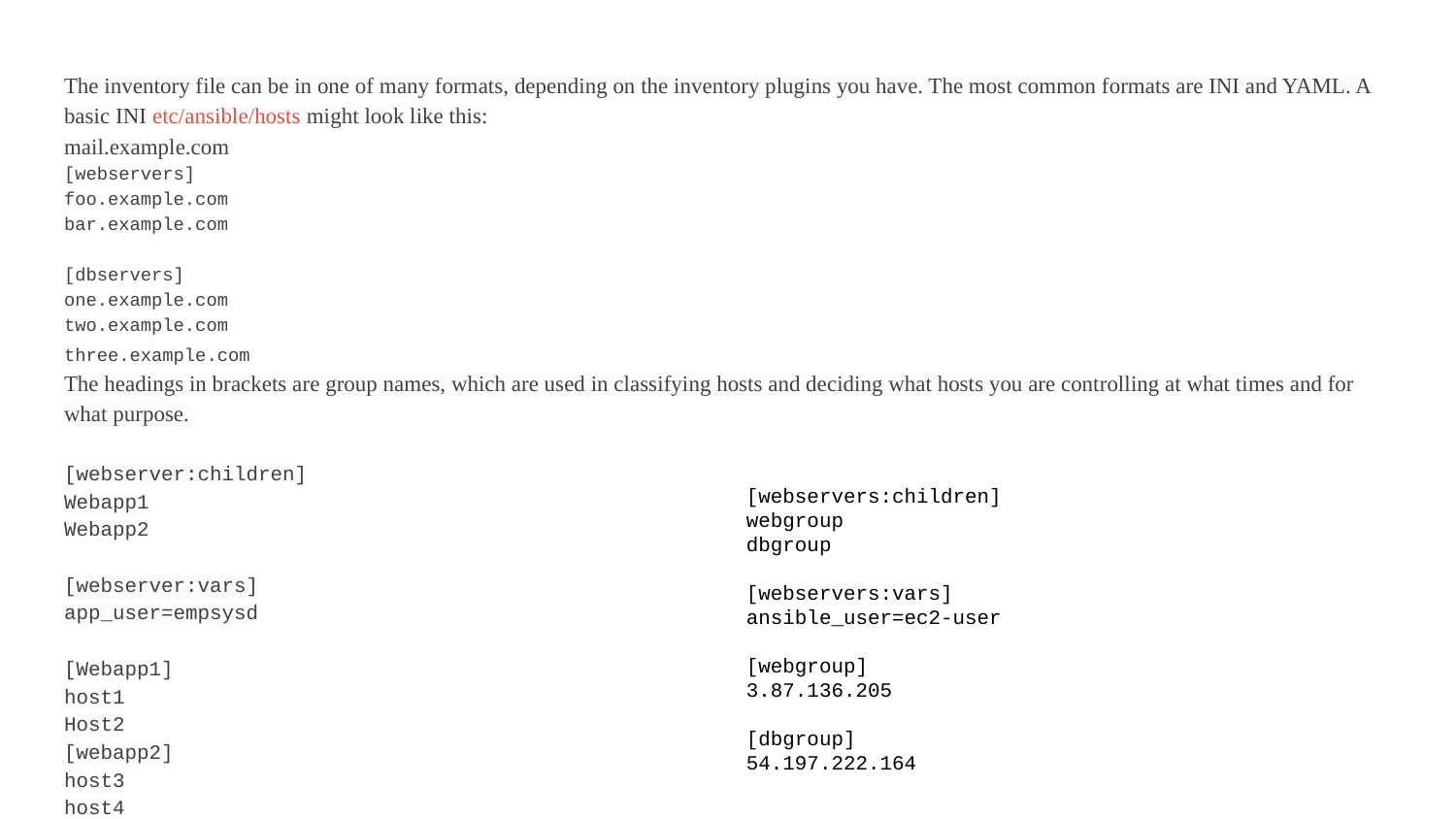

The inventory file can be in one of many formats, depending on the inventory plugins you have. The most common formats are INI and YAML. A basic INI etc/ansible/hosts might look like this:
mail.example.com
[webservers]
foo.example.com
bar.example.com

[dbservers]
one.example.com
two.example.com
three.example.com
The headings in brackets are group names, which are used in classifying hosts and deciding what hosts you are controlling at what times and for what purpose.

[webserver:children]
Webapp1
Webapp2

[webserver:vars]
app_user=empsysd

[Webapp1]
host1
Host2
[webapp2]
host3
host4

[webservers:children]
webgroup
dbgroup

[webservers:vars]
ansible_user=ec2-user

[webgroup]
3.87.136.205

[dbgroup]
54.197.222.164